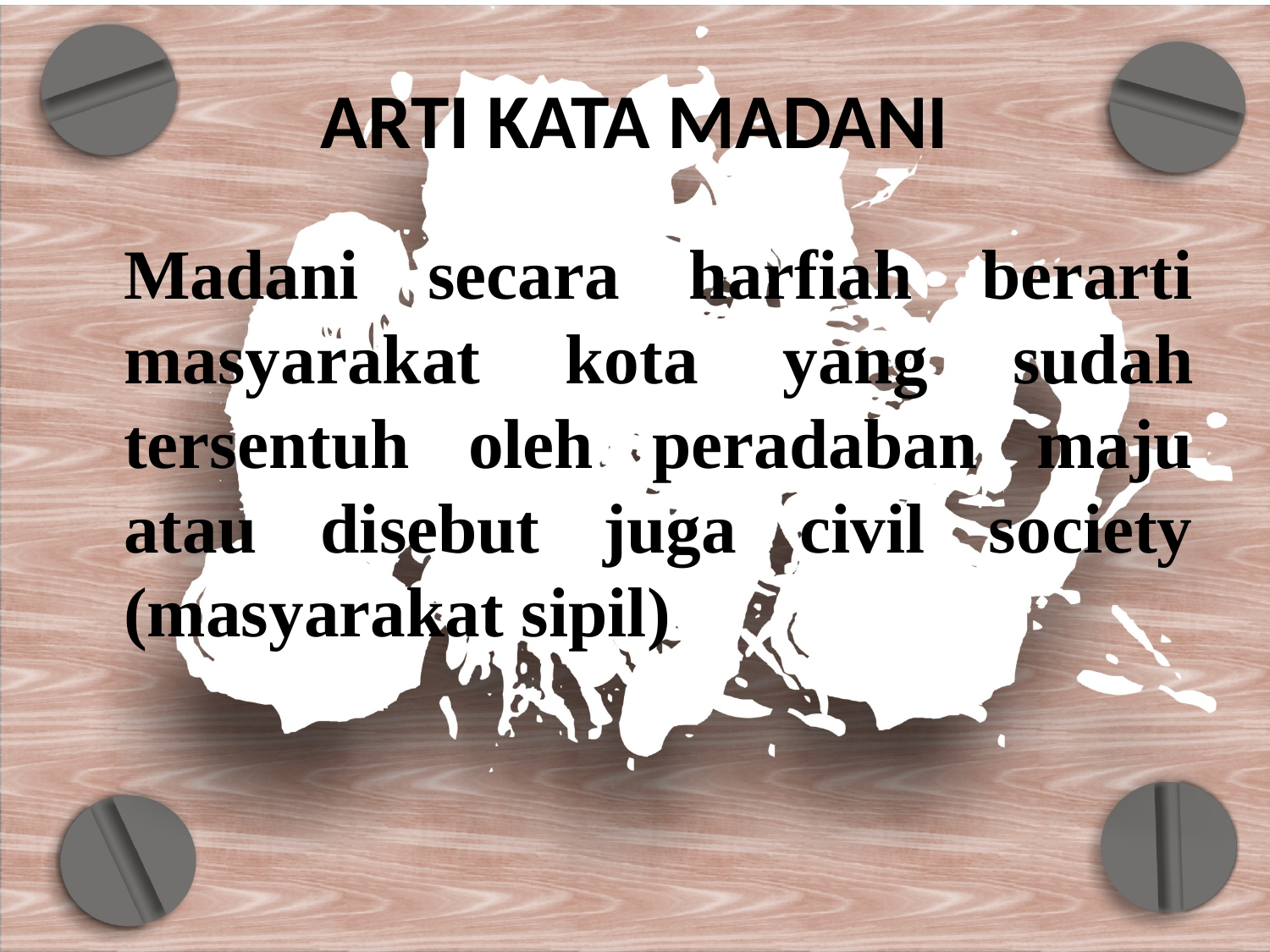

# ARTI KATA MADANI
	Madani secara harfiah berarti masyarakat kota yang sudah tersentuh oleh peradaban maju atau disebut juga civil society (masyarakat sipil)